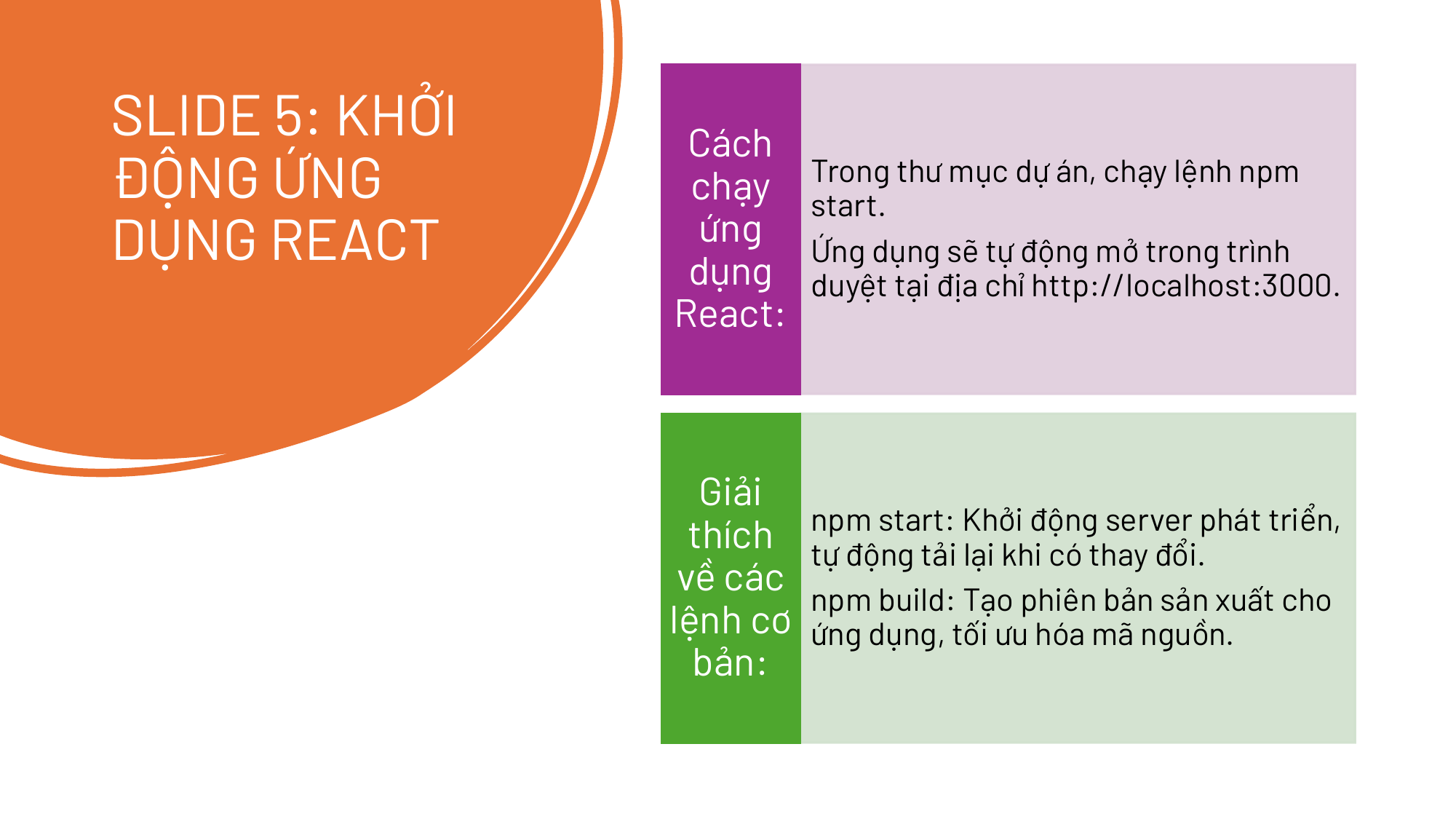

Trong thư mục dự án, chạy lệnh npm start.
Ứng dụng sẽ tự động mở trong trình duyệt tại địa chỉ http://localhost:3000.
Cách chạy ứng dụng React:
npm start: Khởi động server phát triển, tự động tải lại khi có thay đổi.
npm build: Tạo phiên bản sản xuất cho ứng dụng, tối ưu hóa mã nguồn.
Giải thích về các lệnh cơ bản:
# SLIDE 5: KHỞI ĐỘNG ỨNG DỤNG REACT